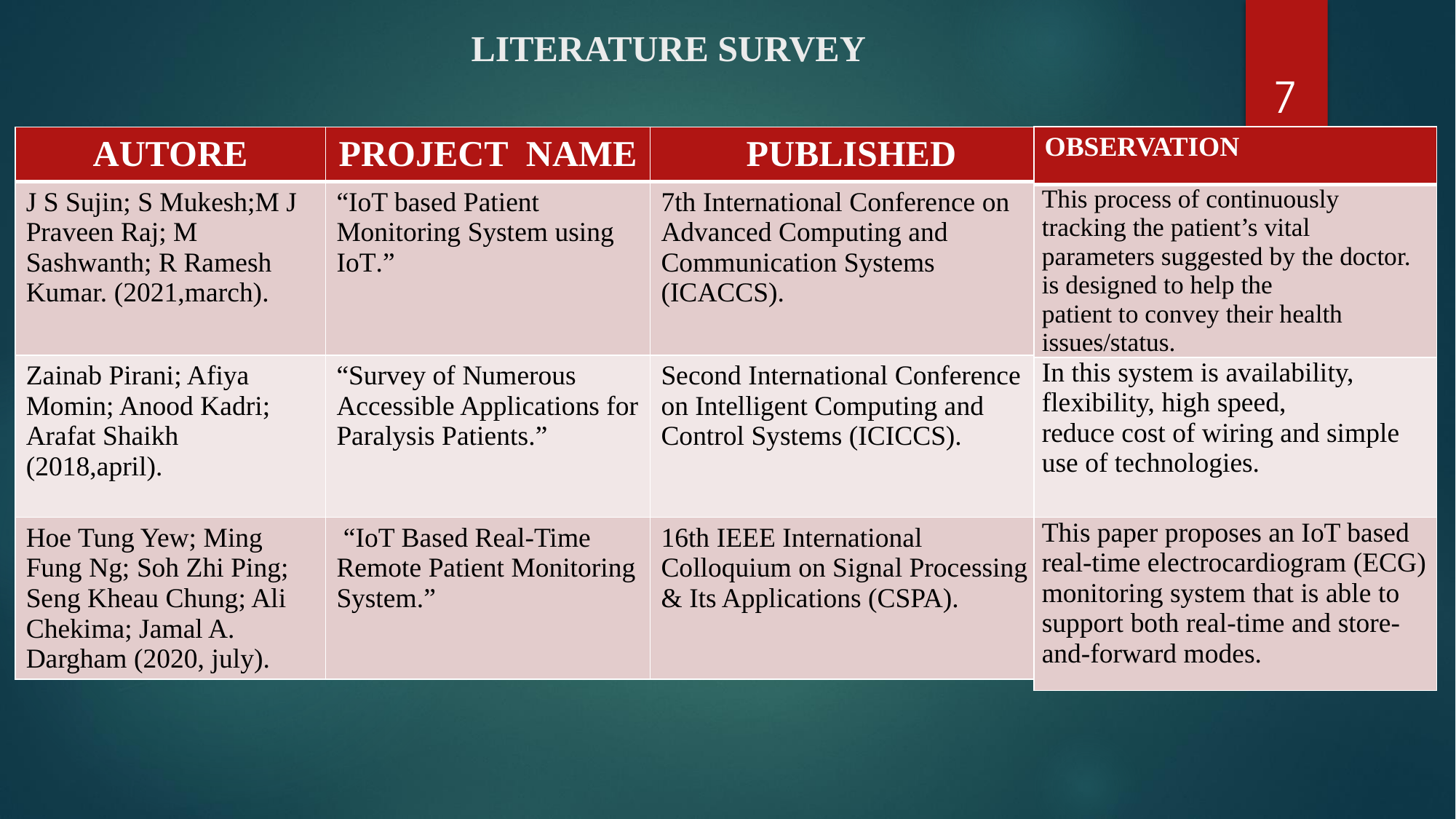

# LITERATURE SURVEY
7
| OBSERVATION |
| --- |
| This process of continuously tracking the patient’s vital parameters suggested by the doctor. is designed to help the patient to convey their health issues/status. |
| In this system is availability, flexibility, high speed, reduce cost of wiring and simple use of technologies. |
| This paper proposes an IoT based real-time electrocardiogram (ECG) monitoring system that is able to support both real-time and store-and-forward modes. |
| AUTORE | PROJECT NAME | PUBLISHED |
| --- | --- | --- |
| J S Sujin; S Mukesh;M J Praveen Raj; M Sashwanth; R Ramesh Kumar. (2021,march). | “IoT based Patient Monitoring System using IoT.” | 7th International Conference on Advanced Computing and Communication Systems (ICACCS). |
| Zainab Pirani; Afiya Momin; Anood Kadri; Arafat Shaikh (2018,april). | “Survey of Numerous Accessible Applications for Paralysis Patients.” | Second International Conference on Intelligent Computing and Control Systems (ICICCS). |
| Hoe Tung Yew; Ming Fung Ng; Soh Zhi Ping; Seng Kheau Chung; Ali Chekima; Jamal A. Dargham (2020, july). | “IoT Based Real-Time Remote Patient Monitoring System.” | 16th IEEE International Colloquium on Signal Processing & Its Applications (CSPA). |